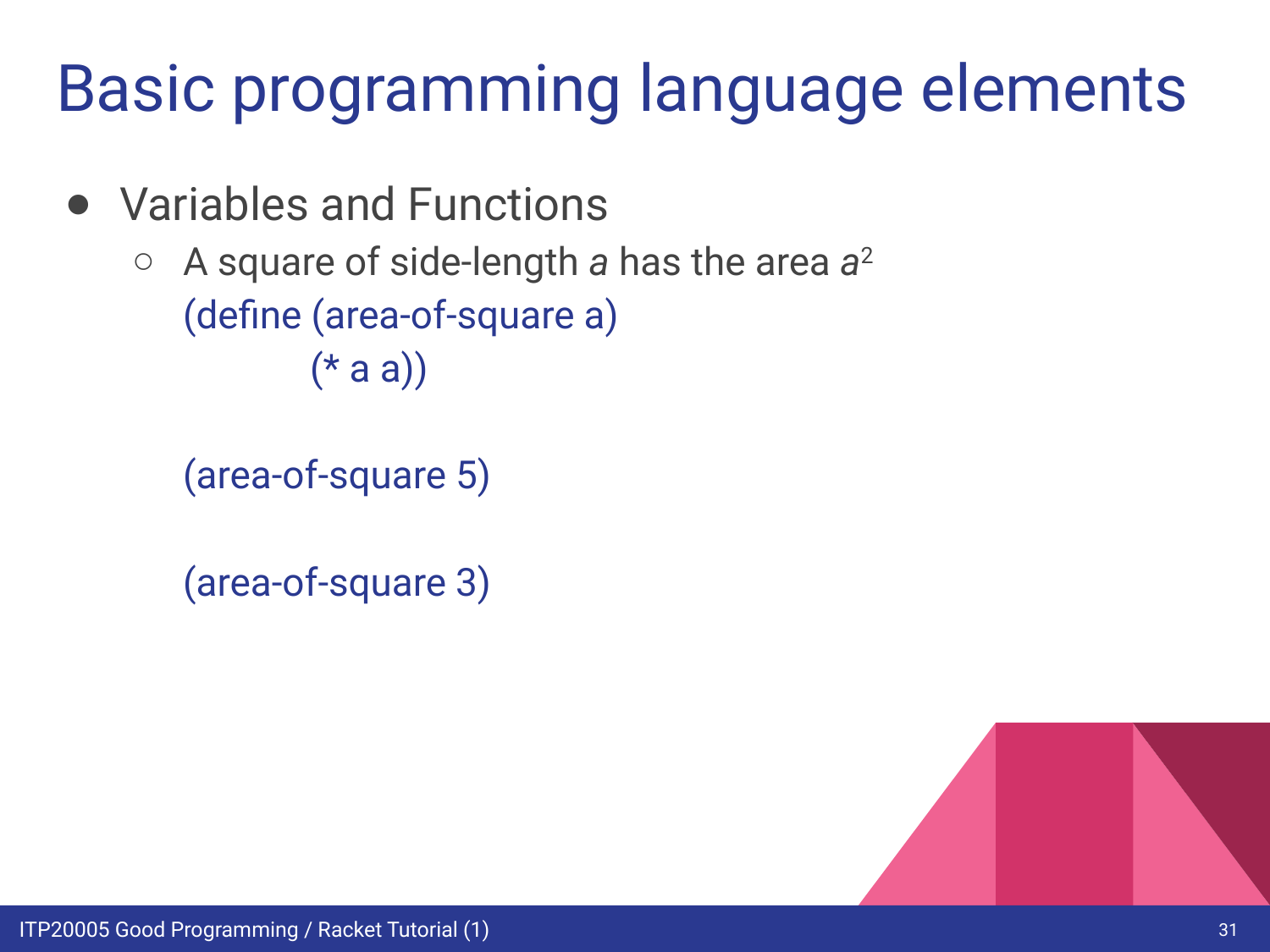

# Basic programming language elements
Variables and Functions
A square of side-length a has the area a2
(define (area-of-square a)
	(* a a))
(area-of-square 5)
(area-of-square 3)
31